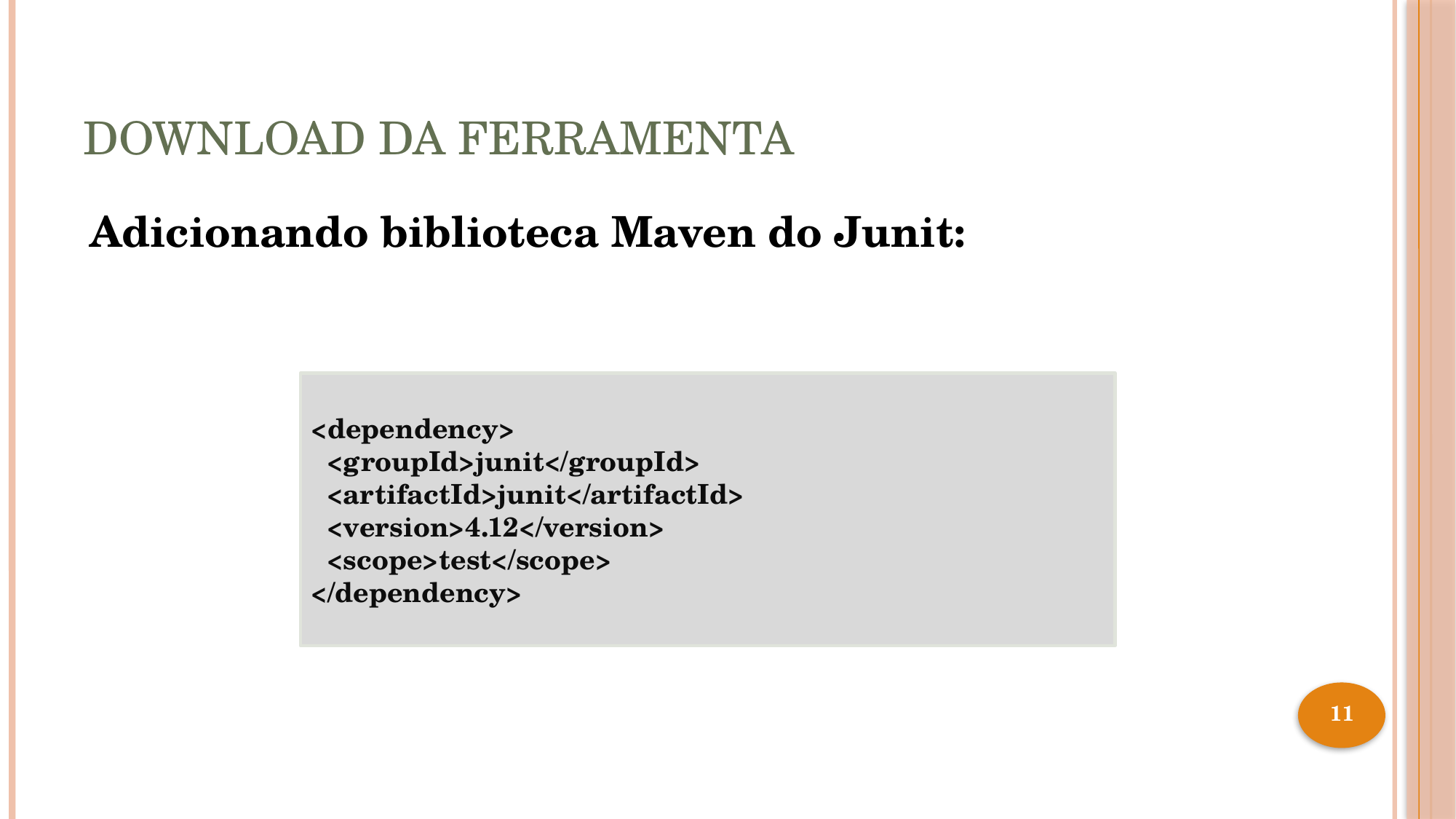

# Download da ferramenta
Adicionando biblioteca Maven do Junit:

<dependency>
  <groupId>junit</groupId>
  <artifactId>junit</artifactId>
  <version>4.12</version>
  <scope>test</scope>
</dependency>
11